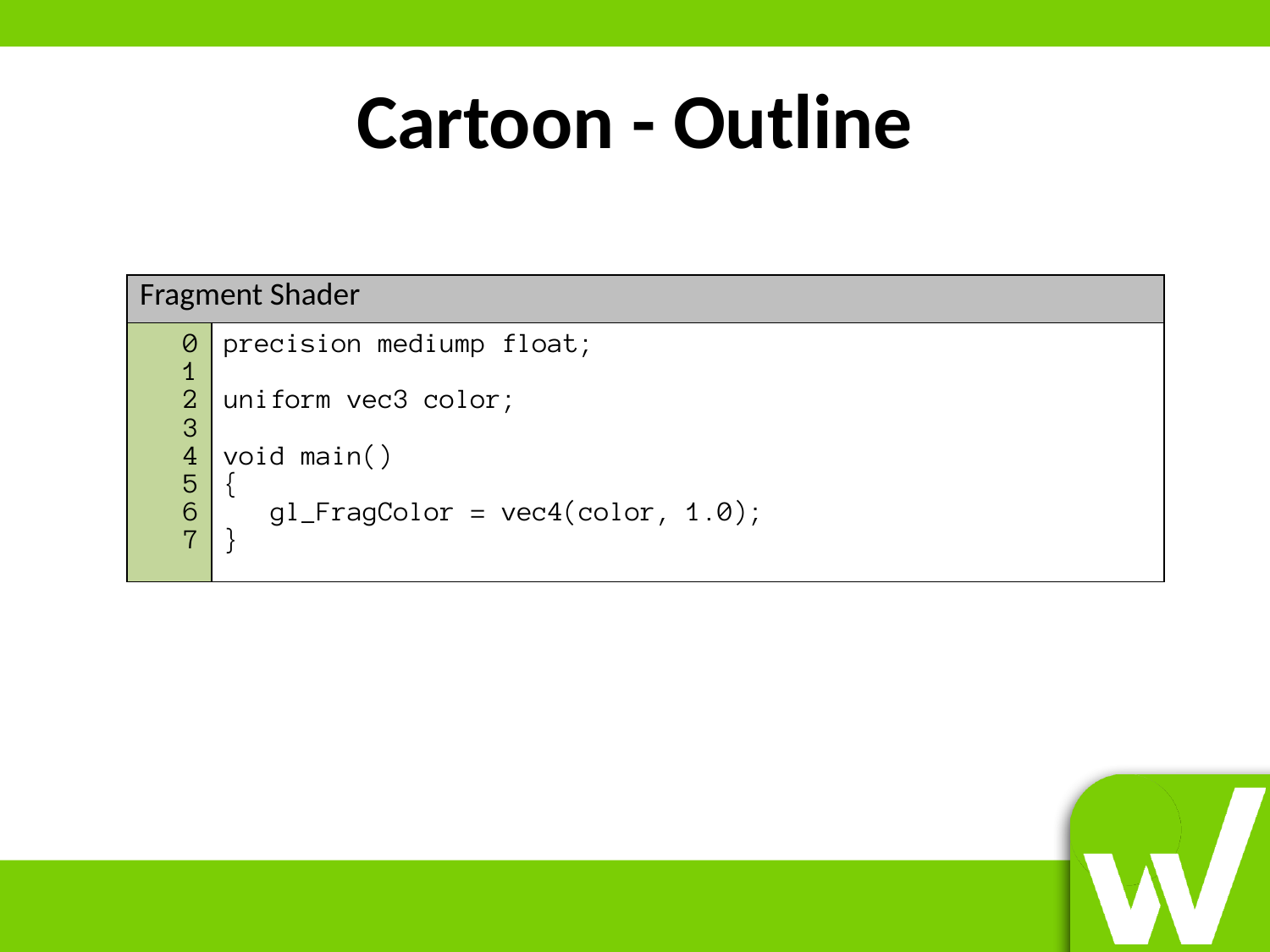

# Cartoon - Outline
| Fragment Shader |  |
| --- | --- |
| 0 1 2 3 4 5 6 7 | precision mediump float; uniform vec3 color; void main() { gl\_FragColor = vec4(color, 1.0); } |